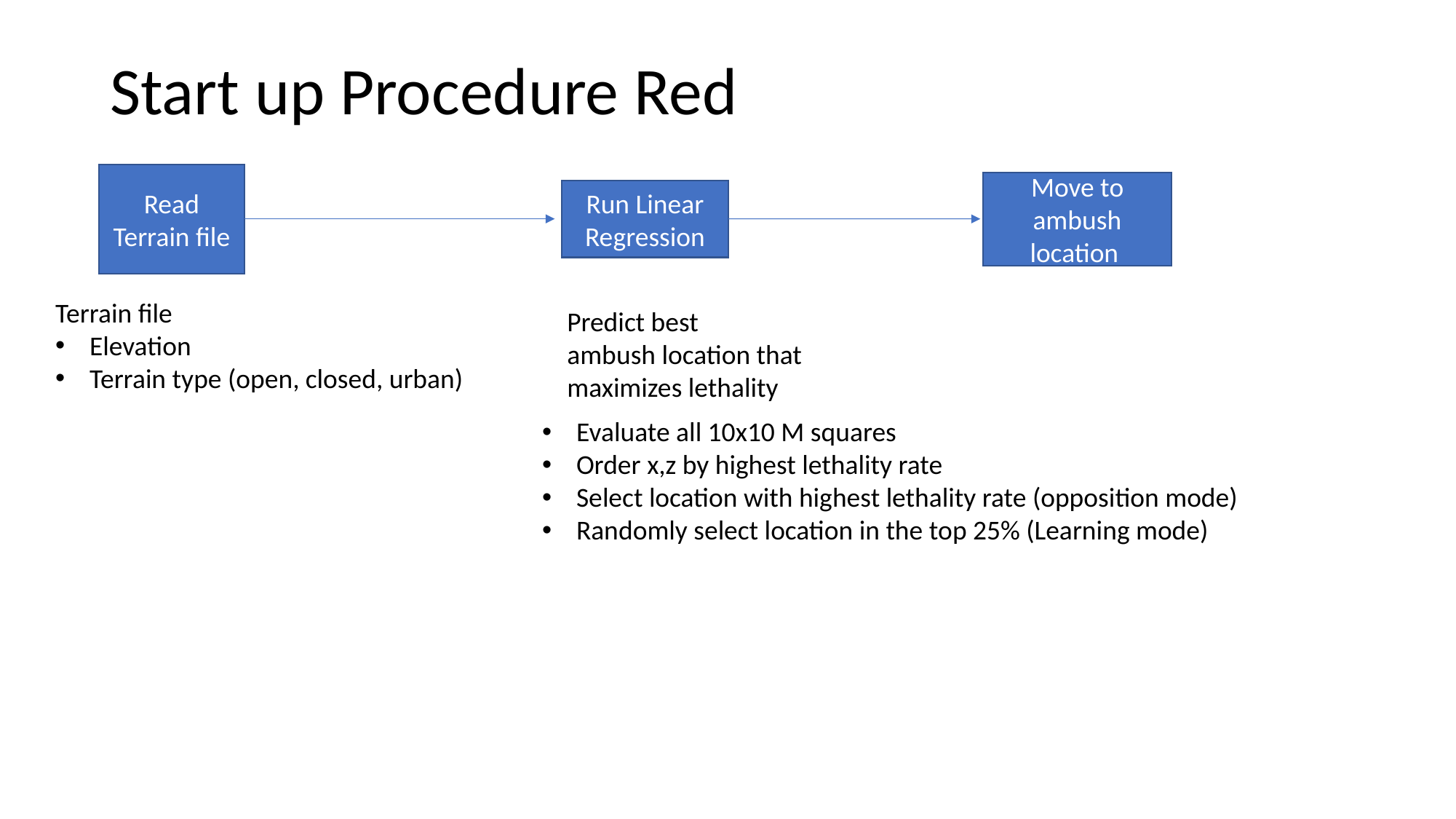

# Start up Procedure Red
Read Terrain file
Move to ambush location
Run Linear Regression
Terrain file
Elevation
Terrain type (open, closed, urban)
Predict best
ambush location that
maximizes lethality
Evaluate all 10x10 M squares
Order x,z by highest lethality rate
Select location with highest lethality rate (opposition mode)
Randomly select location in the top 25% (Learning mode)